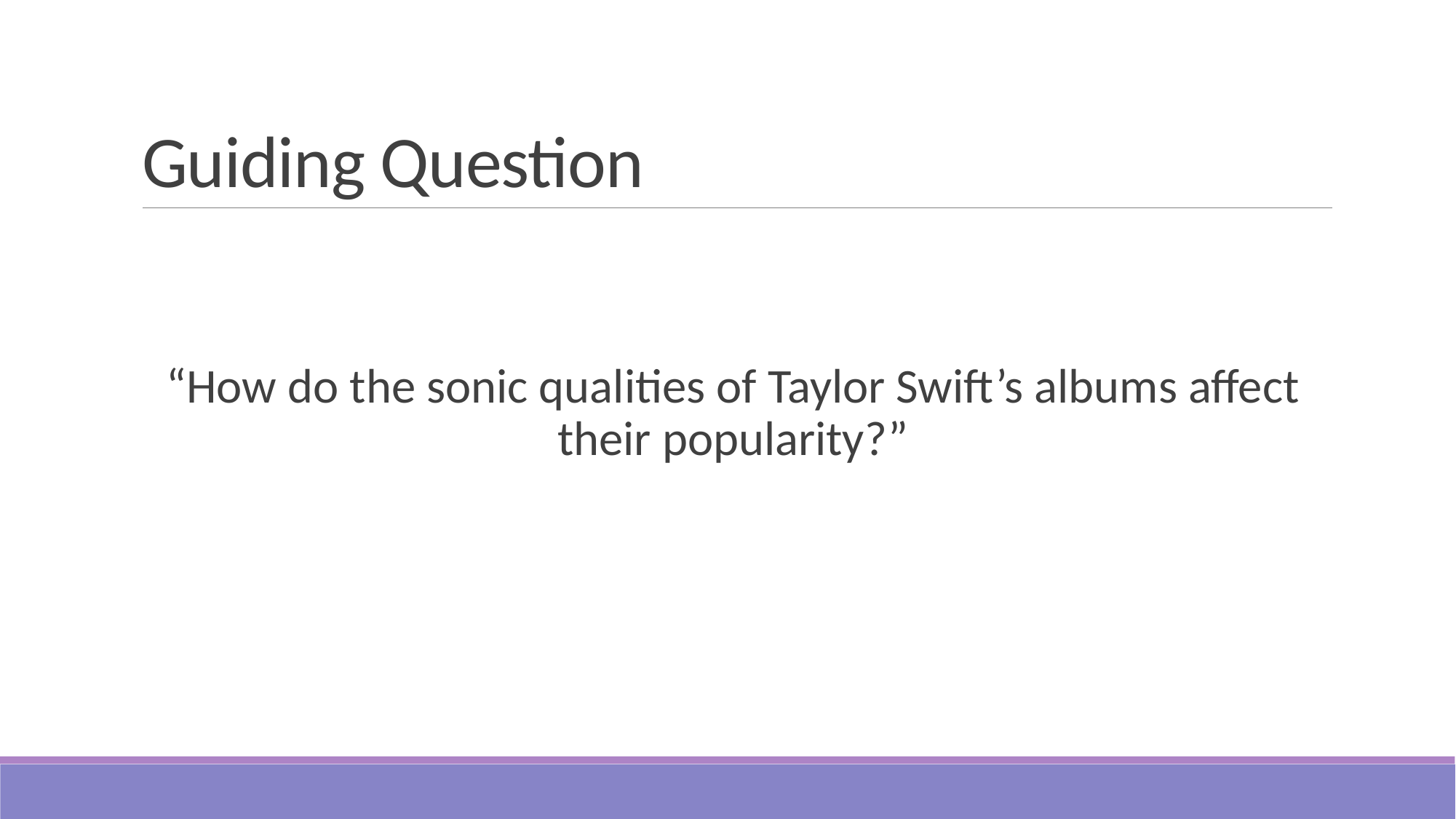

# Guiding Question
“How do the sonic qualities of Taylor Swift’s albums affect their popularity?”